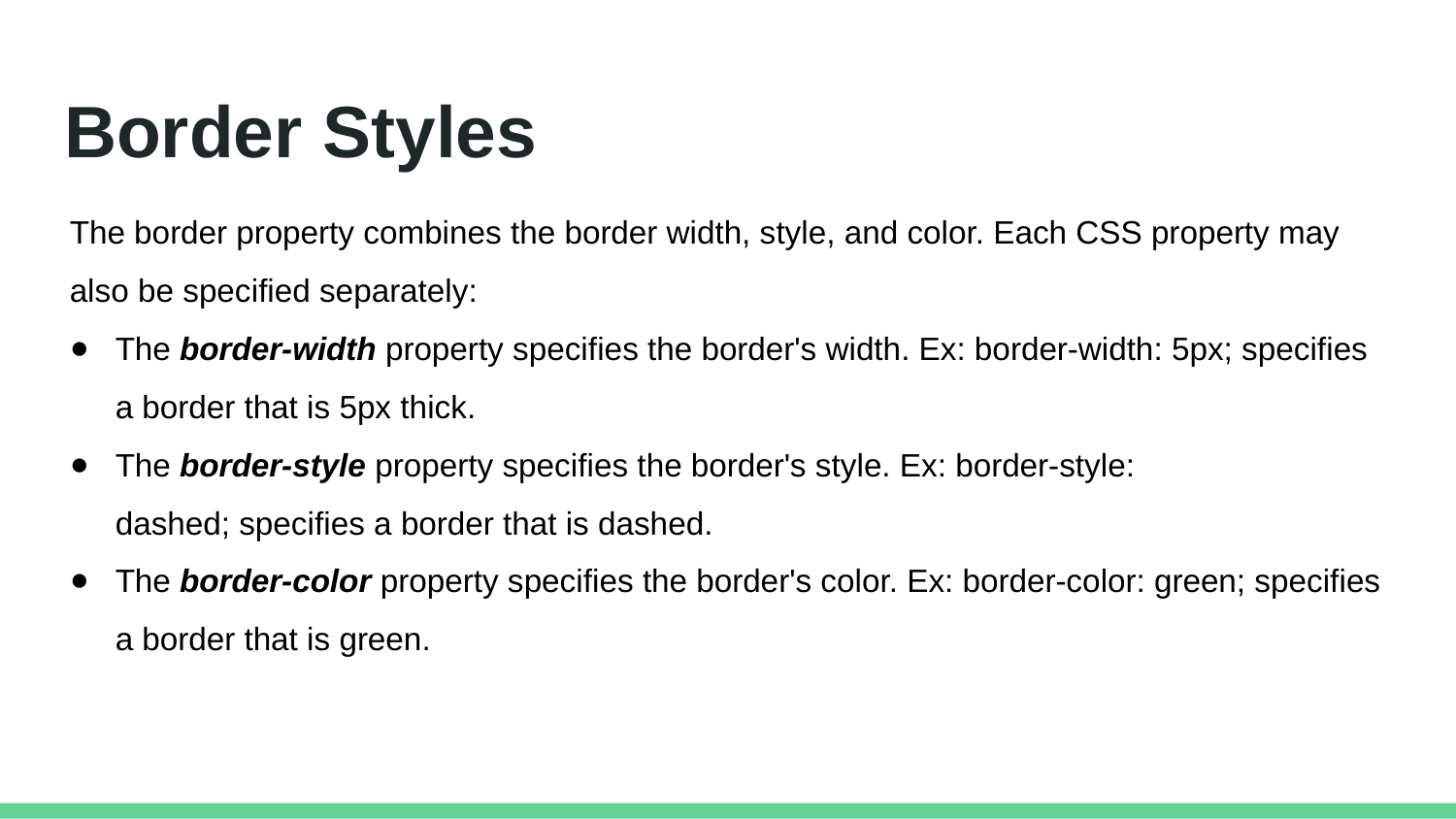

# Border Styles
The border property combines the border width, style, and color. Each CSS property may also be specified separately:
The border-width property specifies the border's width. Ex: border-width: 5px; specifies a border that is 5px thick.
The border-style property specifies the border's style. Ex: border-style: dashed; specifies a border that is dashed.
The border-color property specifies the border's color. Ex: border-color: green; specifies a border that is green.